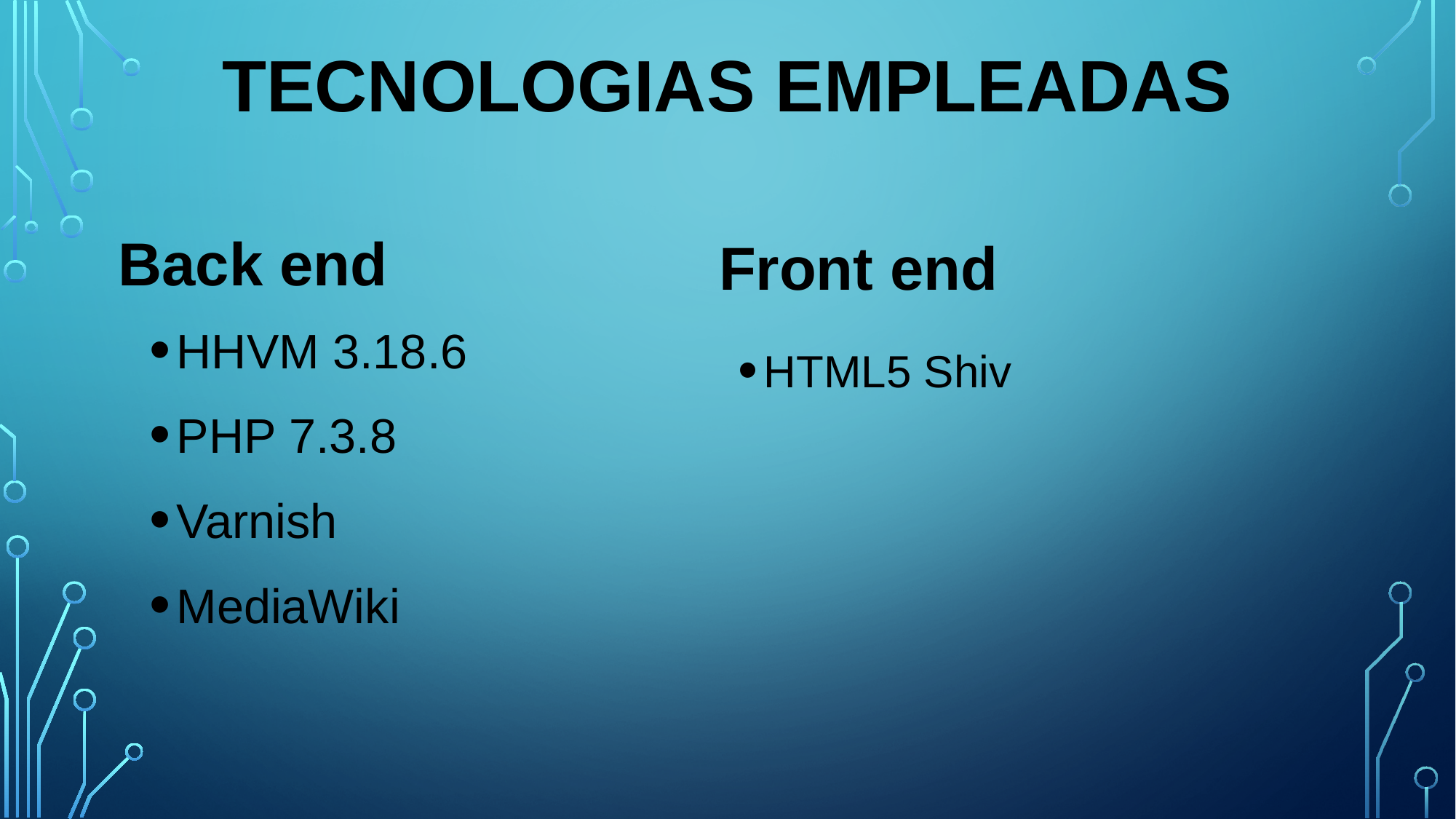

# Tecnologias empleadas
Back end
Front end
HHVM 3.18.6
PHP 7.3.8
Varnish
MediaWiki

HTML5 Shiv